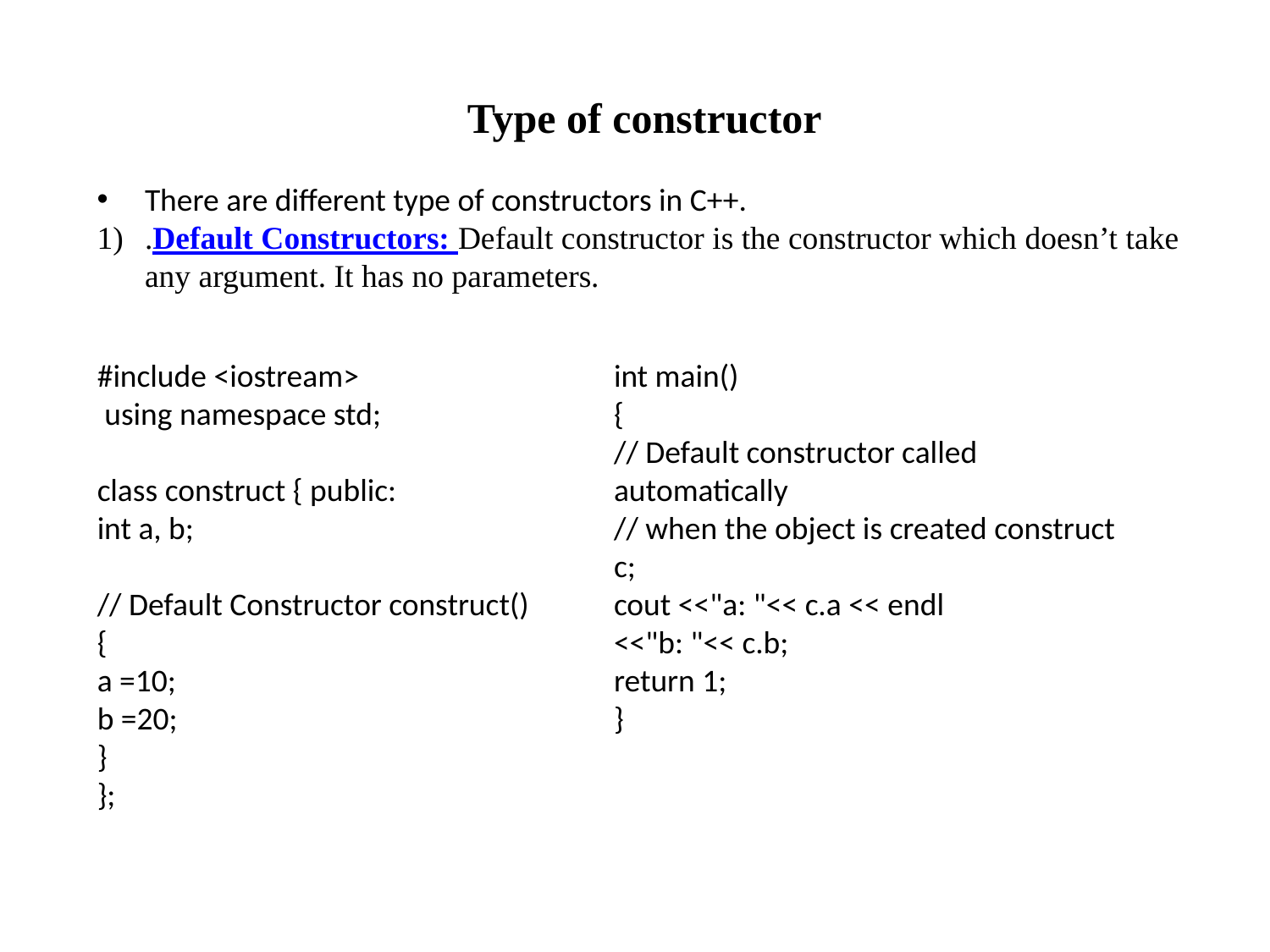

#
Type of constructor

There are different type of constructors in C++.
.Default Constructors: Default constructor is the constructor which doesn’t take any argument. It has no parameters.
#include <iostream>
 using namespace std;

class construct { public:
int a, b;

// Default Constructor construct()
{
a =10;
b =20;
}
};

int main()
{
// Default constructor called automatically
// when the object is created construct c;
cout <<"a: "<< c.a << endl
<<"b: "<< c.b;
return 1;
}